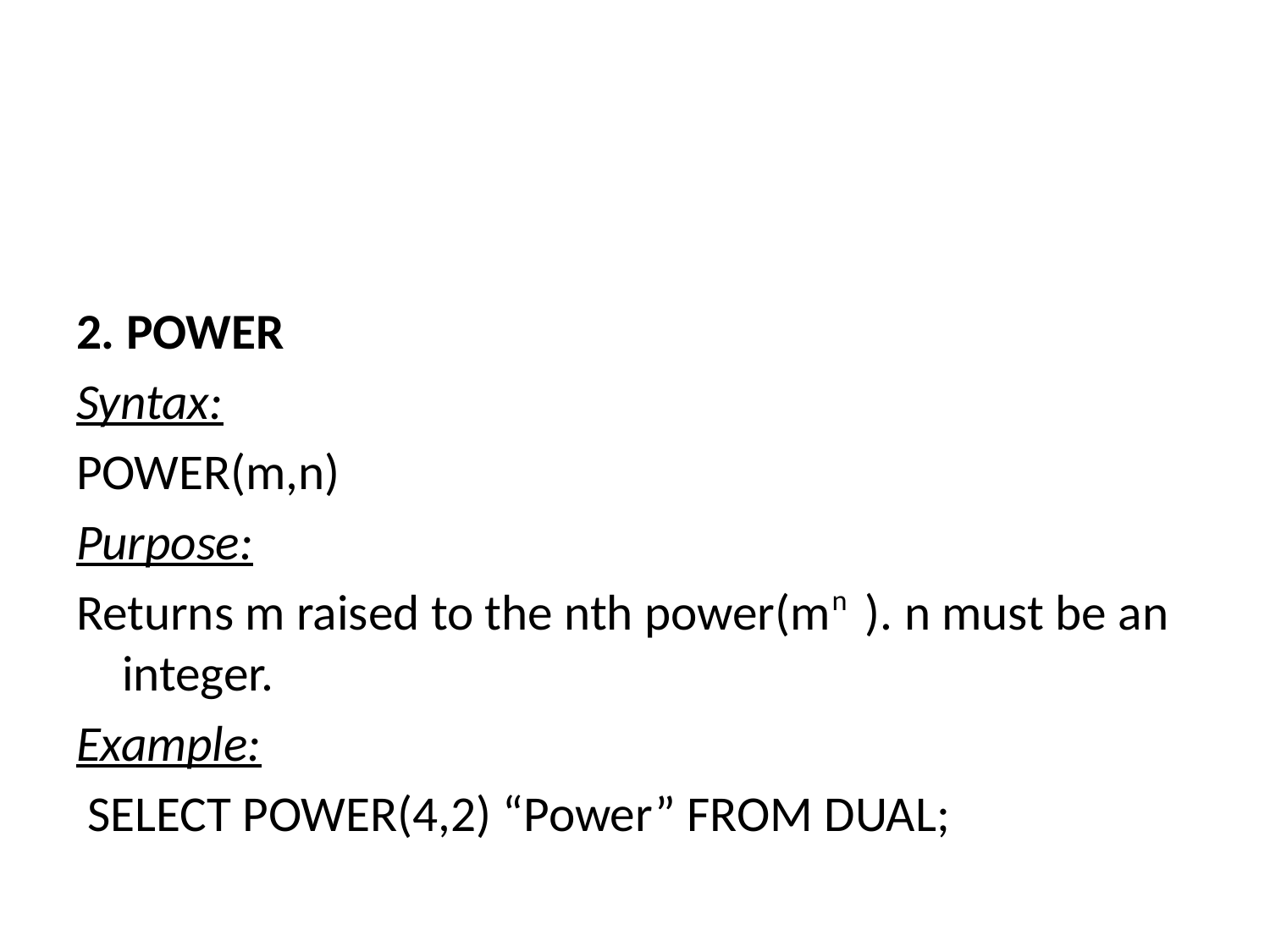

#

2. POWER
Syntax:
POWER(m,n)
Purpose:
Returns m raised to the nth power(mn  ). n must be an integer.
Example:
 SELECT POWER(4,2) “Power” FROM DUAL;